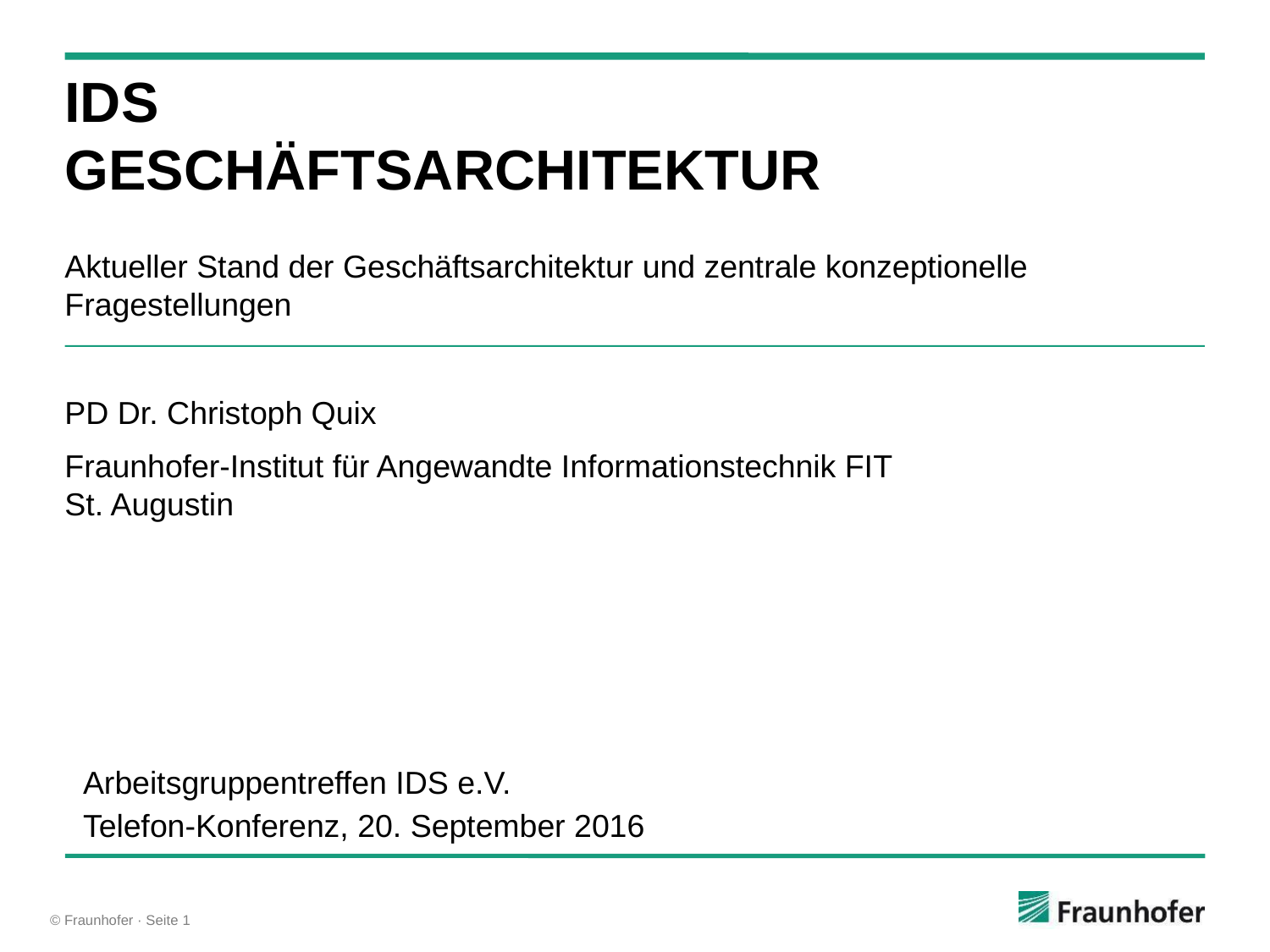

# IDS Geschäftsarchitektur
Aktueller Stand der Geschäftsarchitektur und zentrale konzeptionelle Fragestellungen

PD Dr. Christoph Quix
Fraunhofer-Institut für Angewandte Informationstechnik FIT
St. Augustin

Arbeitsgruppentreffen IDS e.V.
Telefon-Konferenz, 20. September 2016